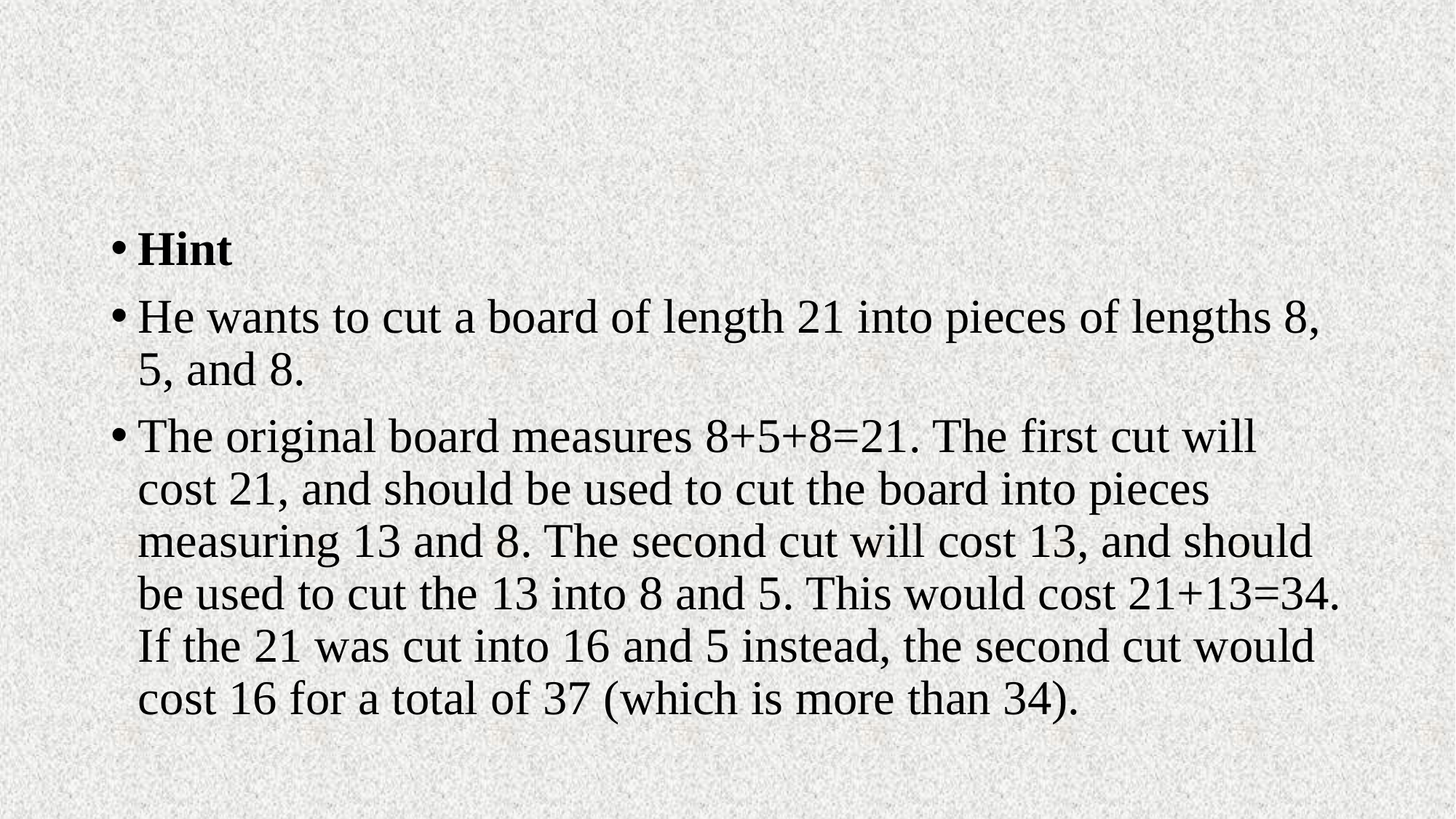

#
Hint
He wants to cut a board of length 21 into pieces of lengths 8, 5, and 8.
The original board measures 8+5+8=21. The first cut will cost 21, and should be used to cut the board into pieces measuring 13 and 8. The second cut will cost 13, and should be used to cut the 13 into 8 and 5. This would cost 21+13=34. If the 21 was cut into 16 and 5 instead, the second cut would cost 16 for a total of 37 (which is more than 34).